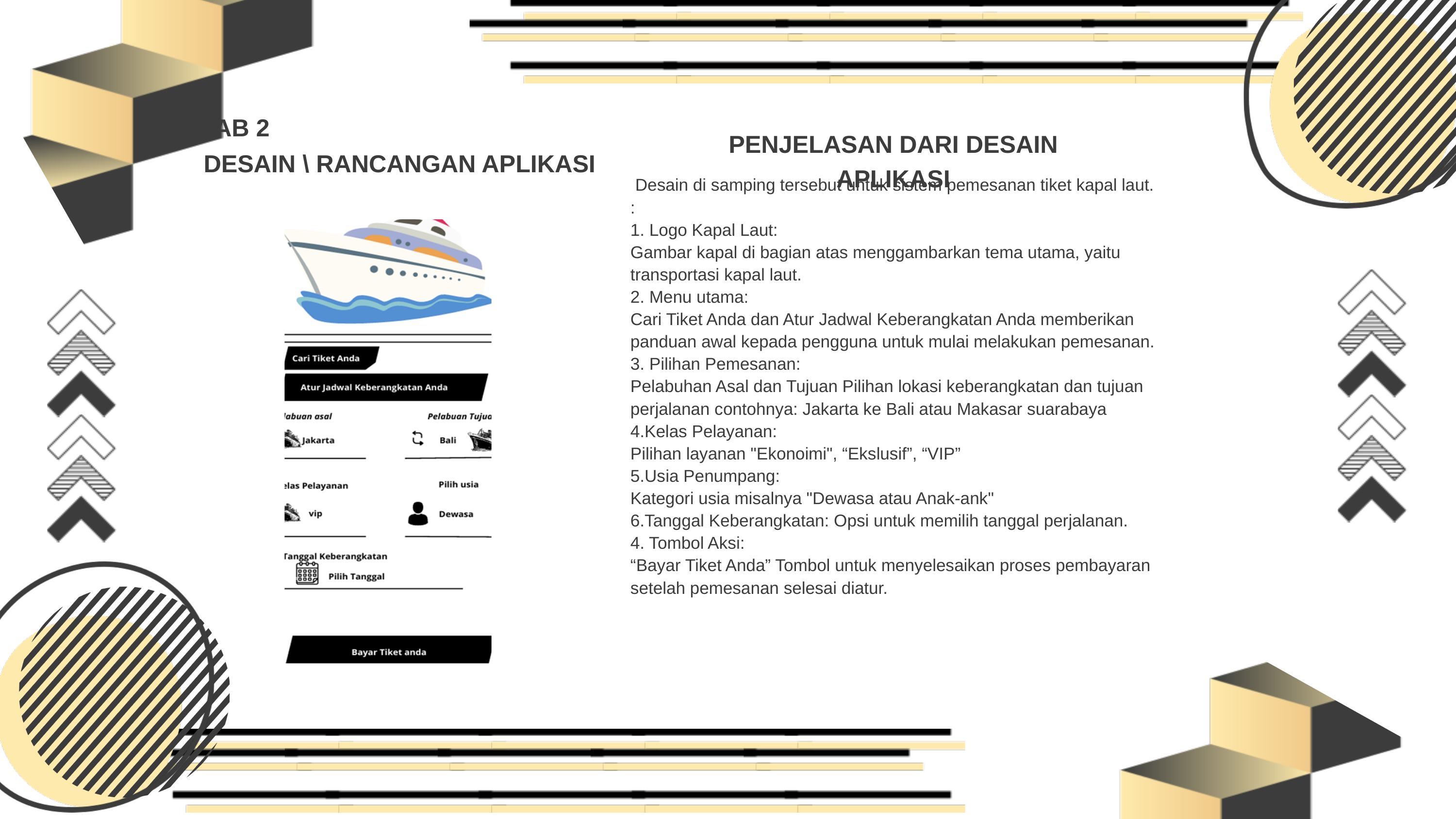

BAB 2
PENJELASAN DARI DESAIN APLIKASI
DESAIN \ RANCANGAN APLIKASI
 Desain di samping tersebut untuk sistem pemesanan tiket kapal laut. :
1. Logo Kapal Laut:
Gambar kapal di bagian atas menggambarkan tema utama, yaitu transportasi kapal laut.
2. Menu utama:
Cari Tiket Anda dan Atur Jadwal Keberangkatan Anda memberikan panduan awal kepada pengguna untuk mulai melakukan pemesanan.
3. Pilihan Pemesanan:
Pelabuhan Asal dan Tujuan Pilihan lokasi keberangkatan dan tujuan perjalanan contohnya: Jakarta ke Bali atau Makasar suarabaya
4.Kelas Pelayanan:
Pilihan layanan "Ekonoimi", “Ekslusif”, “VIP”
5.Usia Penumpang:
Kategori usia misalnya "Dewasa atau Anak-ank"
6.Tanggal Keberangkatan: Opsi untuk memilih tanggal perjalanan.
4. Tombol Aksi:
“Bayar Tiket Anda” Tombol untuk menyelesaikan proses pembayaran setelah pemesanan selesai diatur.